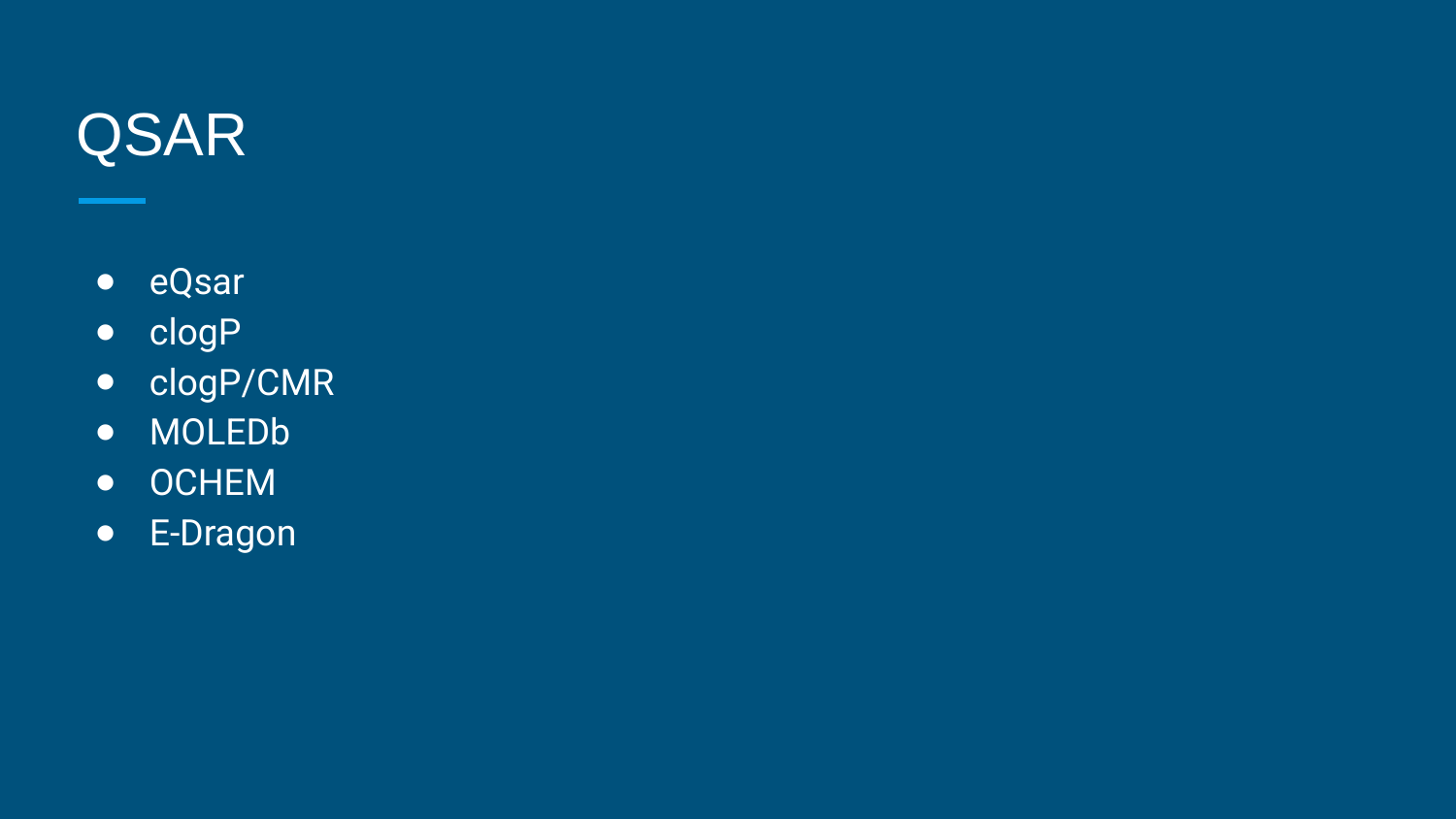

# QSAR
eQsar
clogP
clogP/CMR
MOLEDb
OCHEM
E-Dragon